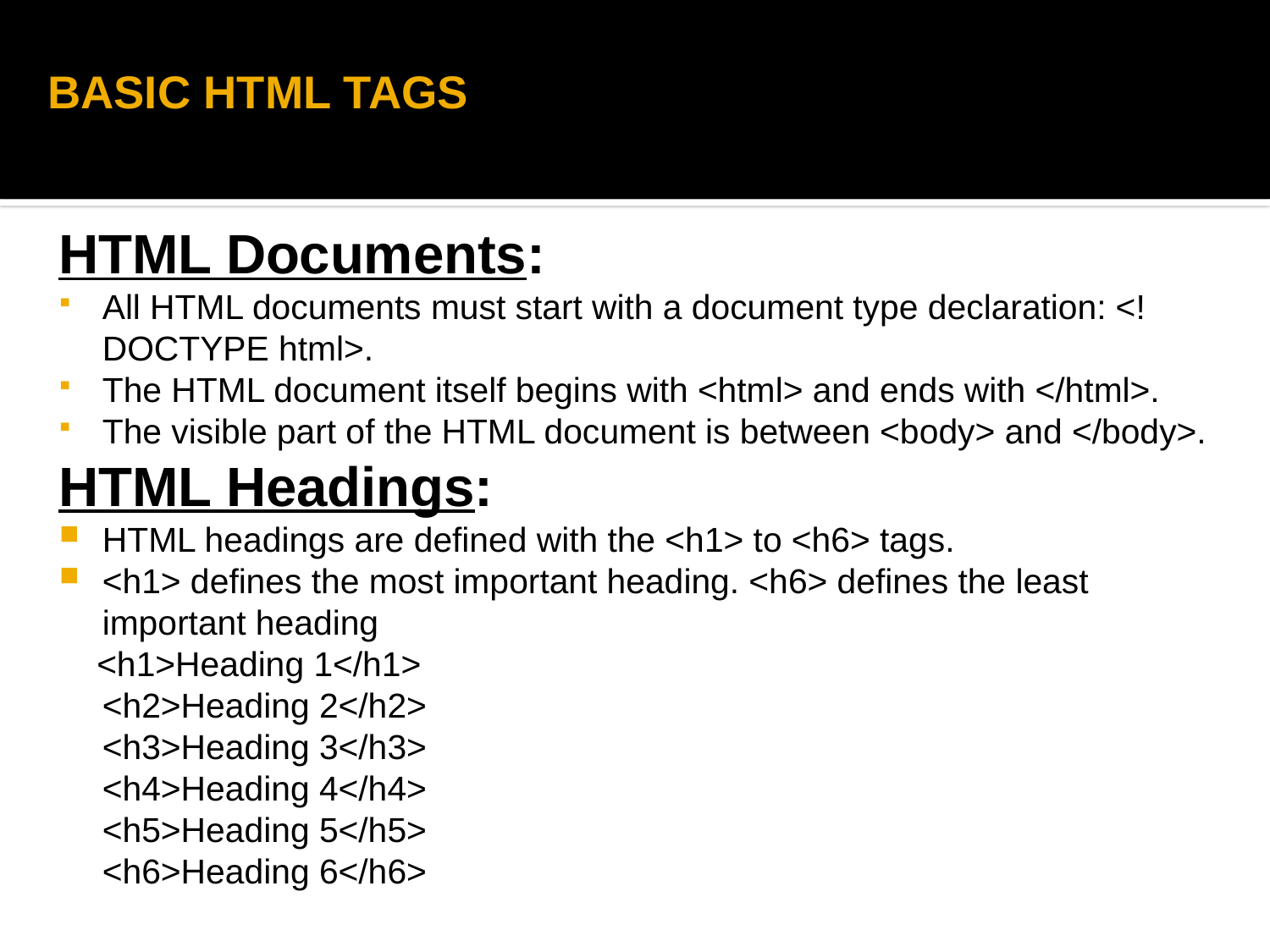

# BASIC HTML TAGS
HTML Documents:
All HTML documents must start with a document type declaration: <!DOCTYPE html>.
The HTML document itself begins with <html> and ends with </html>.
The visible part of the HTML document is between <body> and </body>.
HTML Headings:
HTML headings are defined with the <h1> to <h6> tags.
<h1> defines the most important heading. <h6> defines the least important heading
    <h1>Heading 1</h1>
<h2>Heading 2</h2>
<h3>Heading 3</h3>
<h4>Heading 4</h4>
<h5>Heading 5</h5>
<h6>Heading 6</h6>